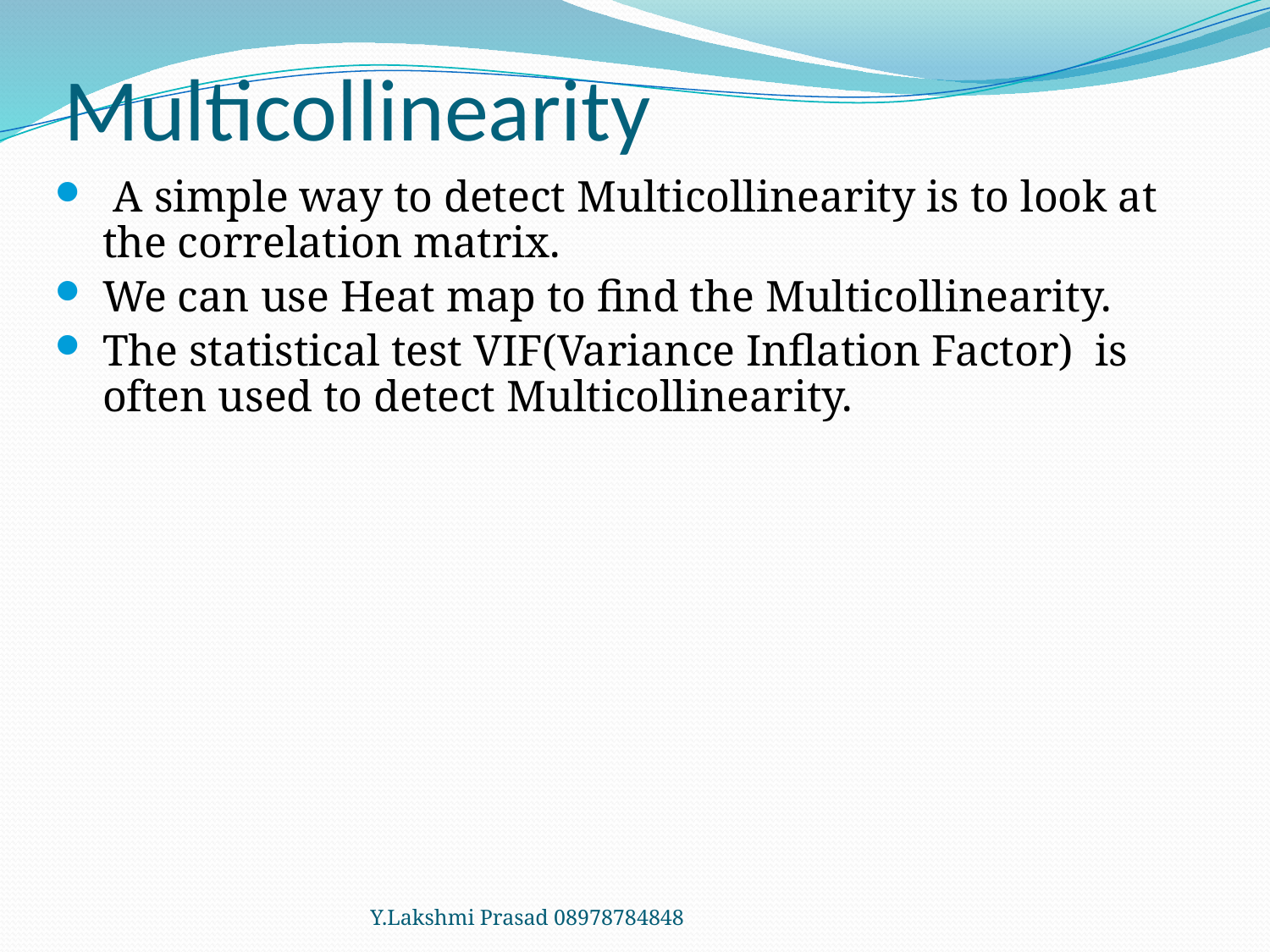

# Multicollinearity
 A simple way to detect Multicollinearity is to look at the correlation matrix.
We can use Heat map to find the Multicollinearity.
The statistical test VIF(Variance Inflation Factor)  is often used to detect Multicollinearity.

Y.Lakshmi Prasad 08978784848